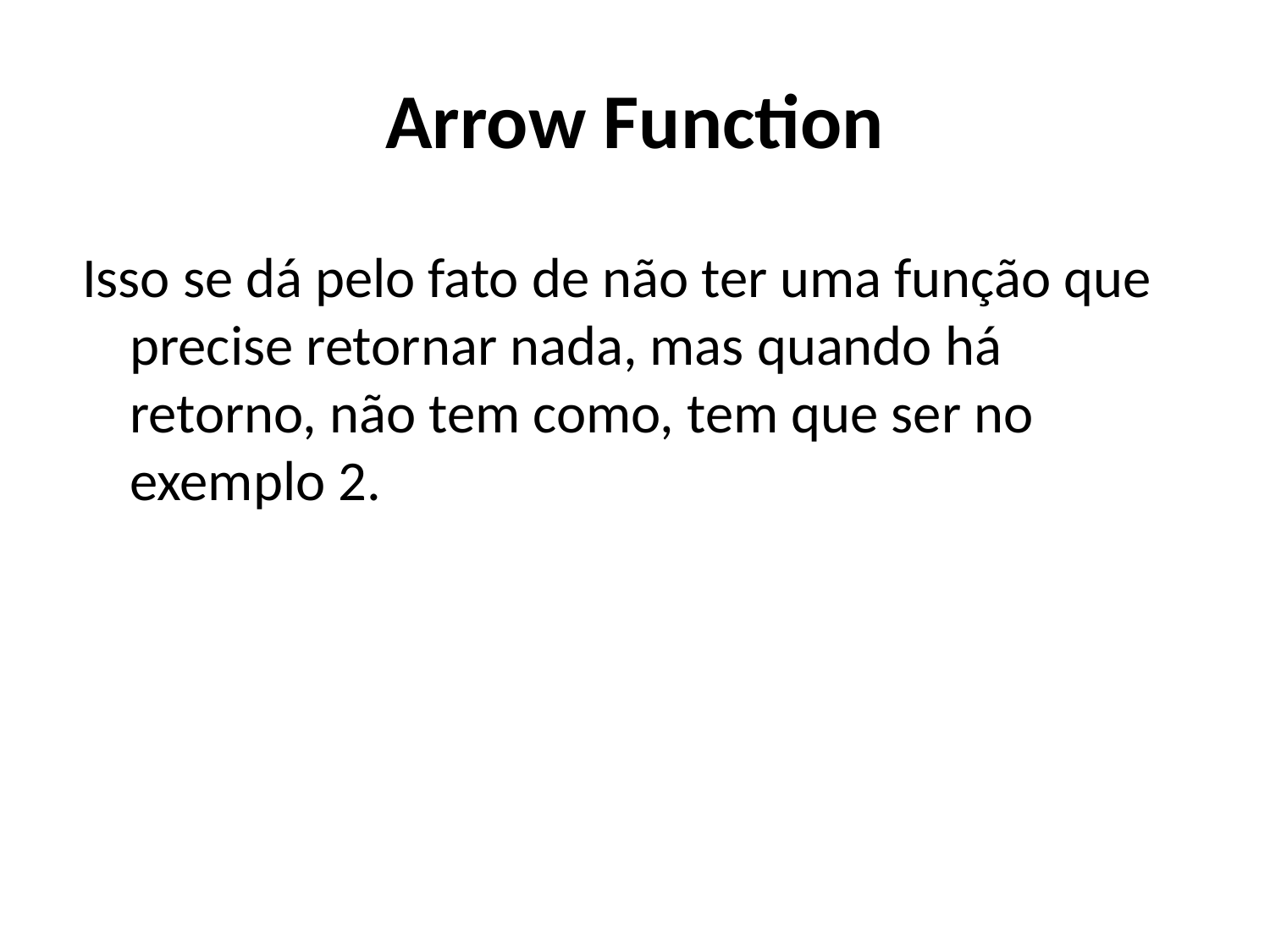

# Arrow Function
Isso se dá pelo fato de não ter uma função que precise retornar nada, mas quando há retorno, não tem como, tem que ser no exemplo 2.